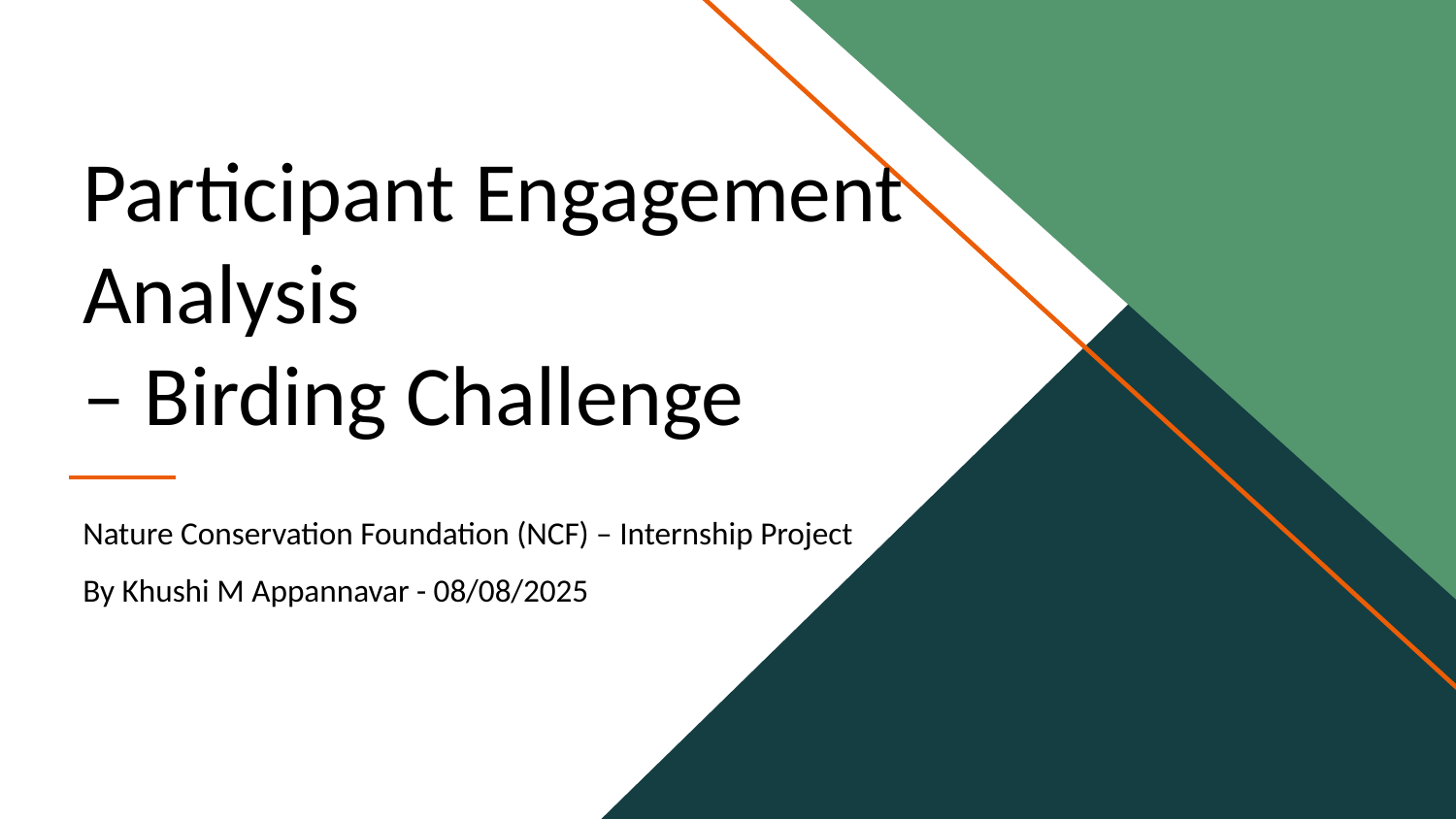

Participant Engagement Analysis
– Birding Challenge
Nature Conservation Foundation (NCF) – Internship Project
By Khushi M Appannavar - 08/08/2025